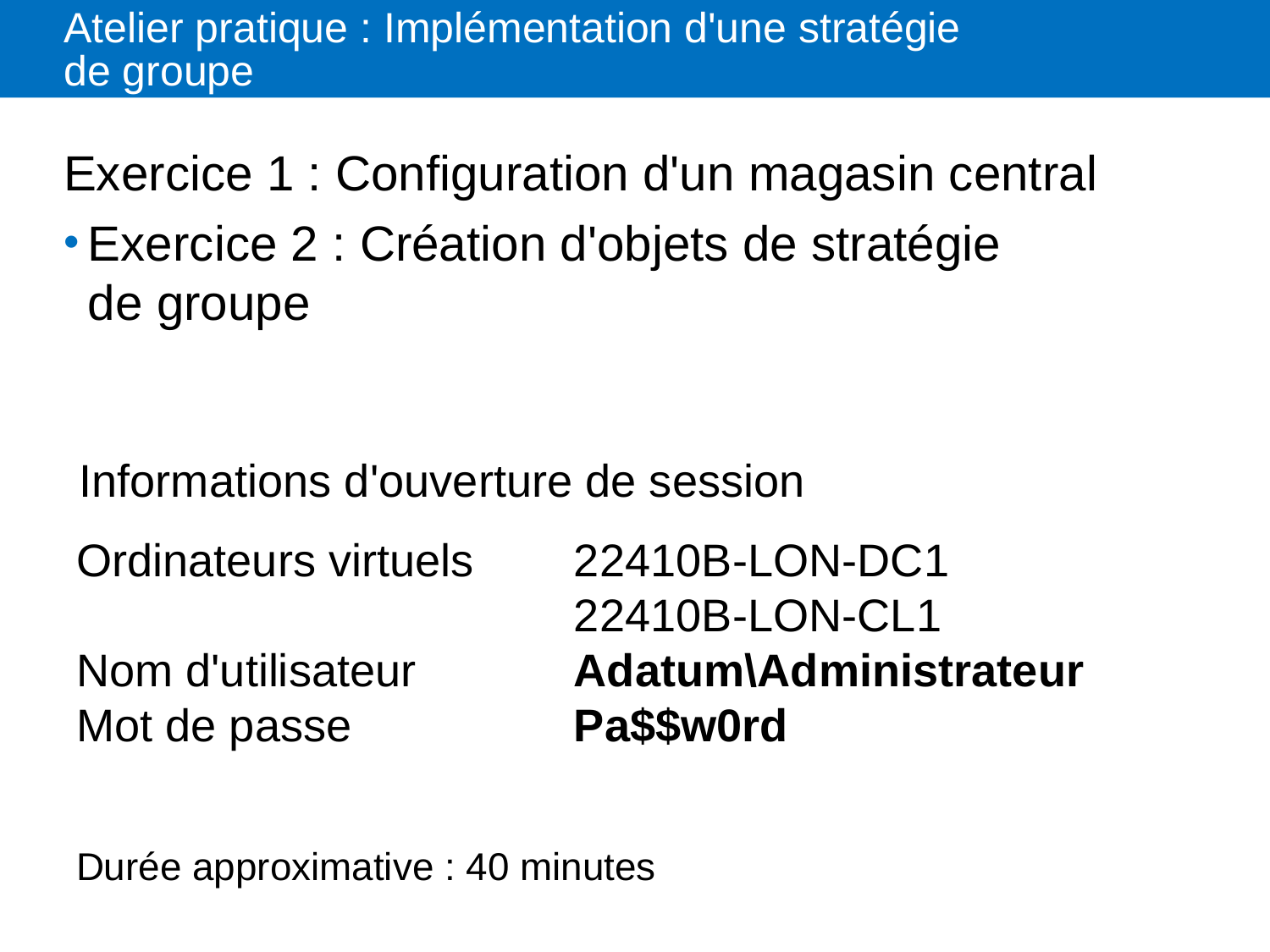

# Atelier pratique : Implémentation d'une stratégie de groupe
Exercice 1 : Configuration d'un magasin central
Exercice 2 : Création d'objets de stratégie de groupe
Informations d'ouverture de session
Ordinateurs virtuels	22410B-LON-DC1
	22410B-LON-CL1
Nom d'utilisateur	Adatum\Administrateur
Mot de passe	Pa$$w0rd
Durée approximative : 40 minutes